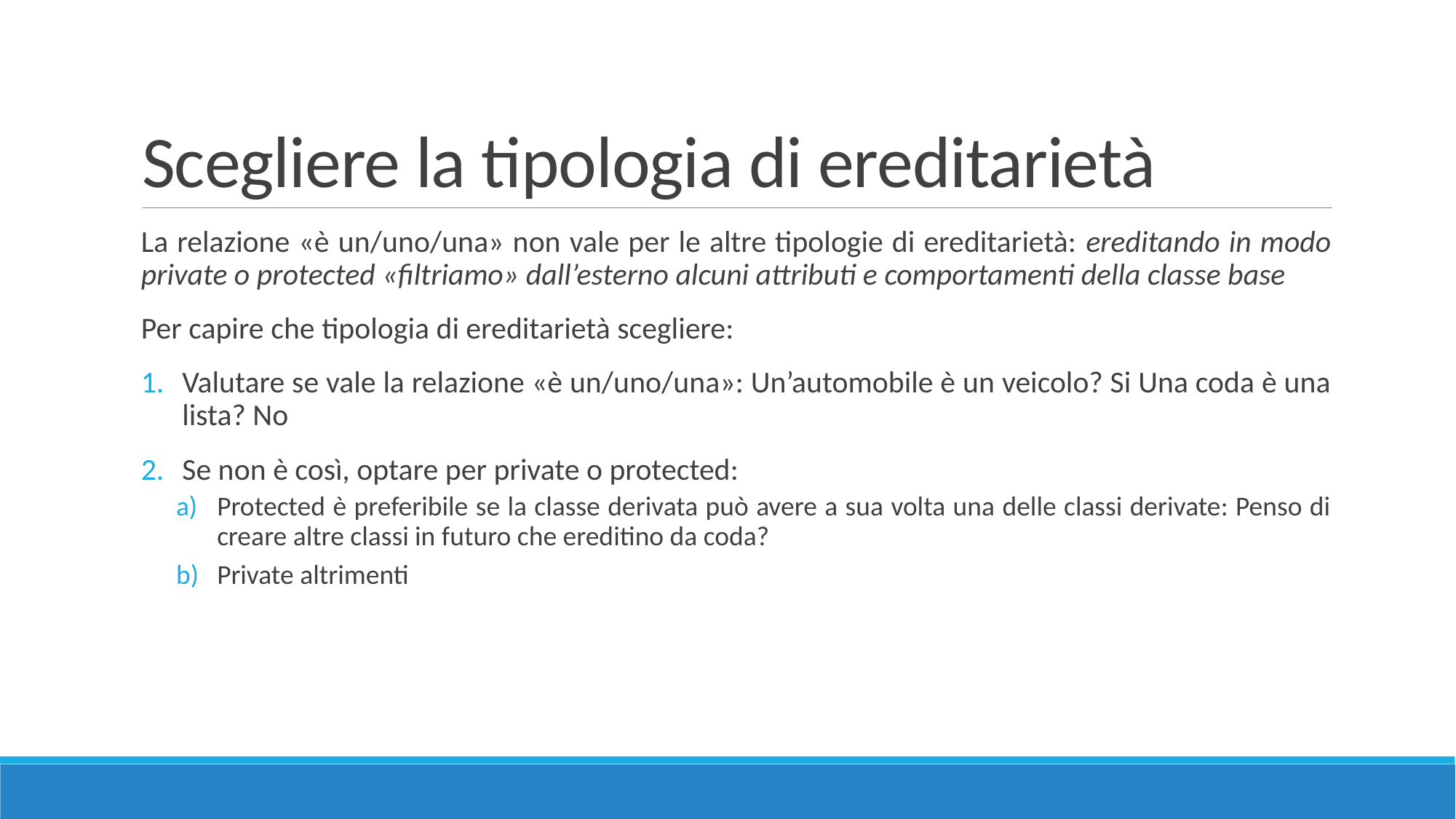

# Scegliere la tipologia di ereditarietà
La relazione «è un/uno/una» non vale per le altre tipologie di ereditarietà: ereditando in modo private o protected «filtriamo» dall’esterno alcuni attributi e comportamenti della classe base
Per capire che tipologia di ereditarietà scegliere:
Valutare se vale la relazione «è un/uno/una»: Un’automobile è un veicolo? Si Una coda è una lista? No
Se non è così, optare per private o protected:
Protected è preferibile se la classe derivata può avere a sua volta una delle classi derivate: Penso di creare altre classi in futuro che ereditino da coda?
Private altrimenti